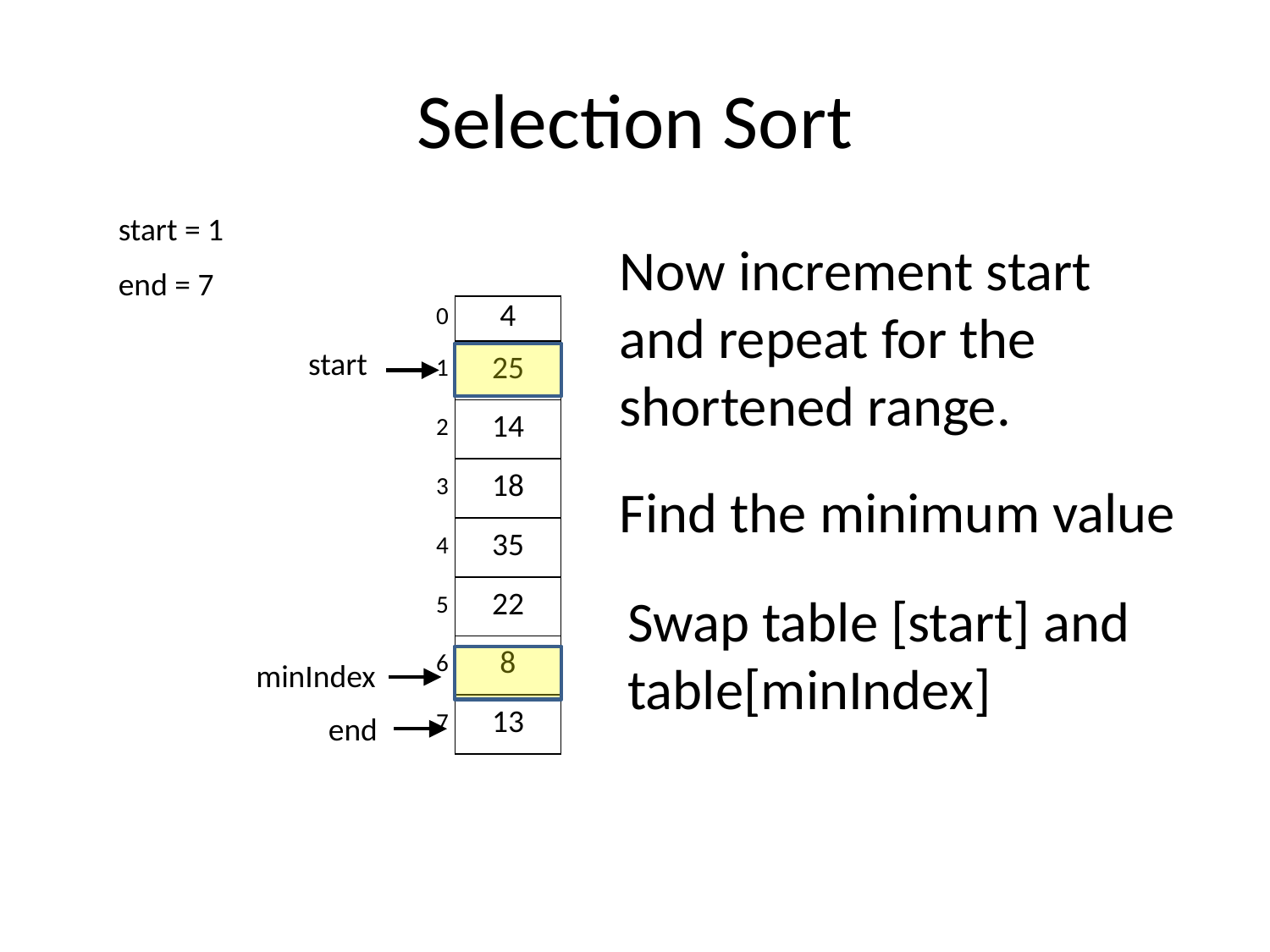

# Selection Sort
start = 1

Now increment start and repeat for the shortened range.
end = 7
| 0 | 4 |
| --- | --- |
| 1 | 25 |
| 2 | 14 |
| 3 | 18 |
| 4 | 35 |
| 5 | 22 |
| 6 | 8 |
| 7 | 13 |
start

Find the minimum value
Swap table [start] and table[minIndex]

minIndex
end